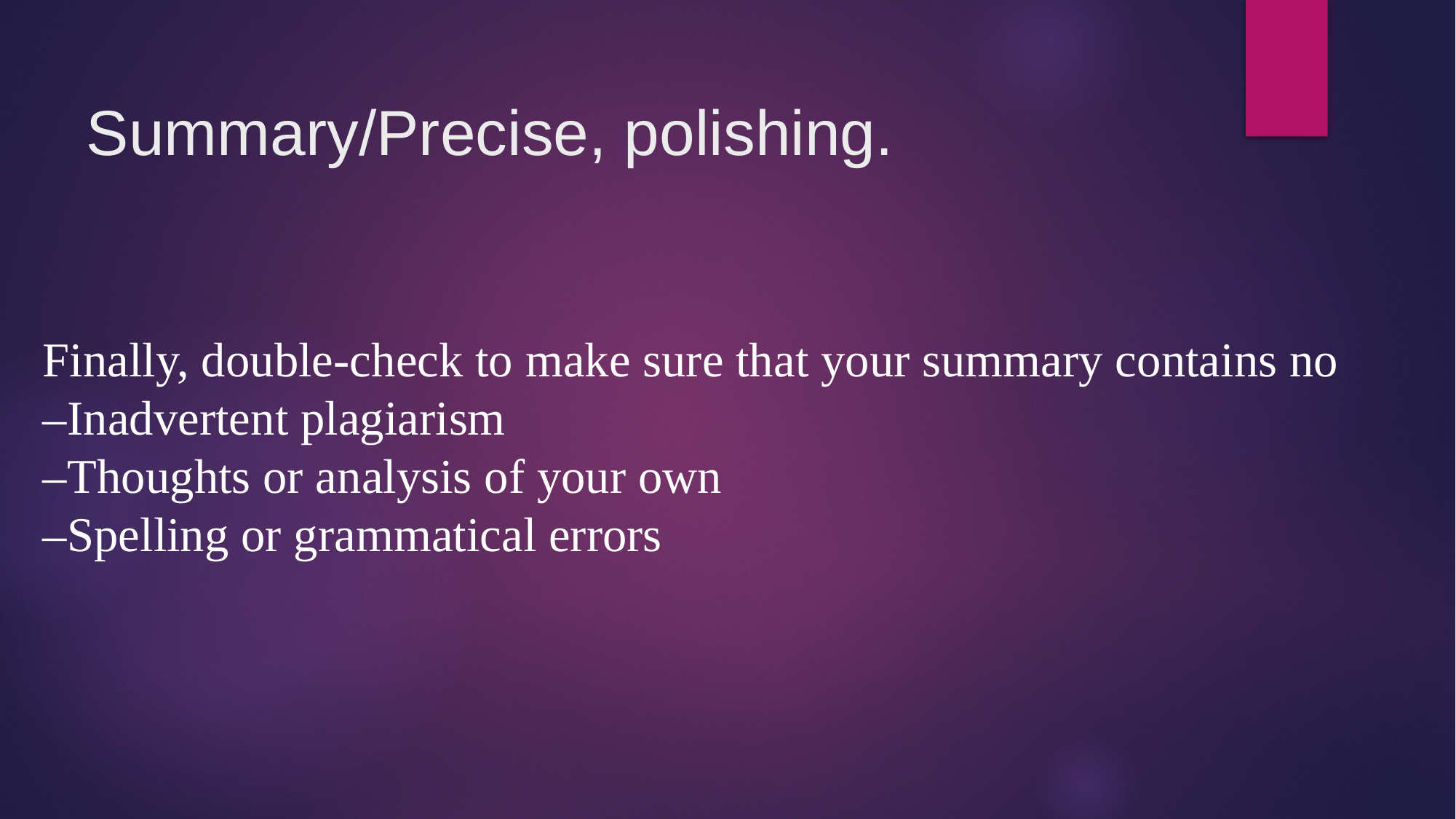

# Summary/Precise, polishing.

Finally, double-check to make sure that your summary contains no
–Inadvertent plagiarism
–Thoughts or analysis of your own
–Spelling or grammatical errors